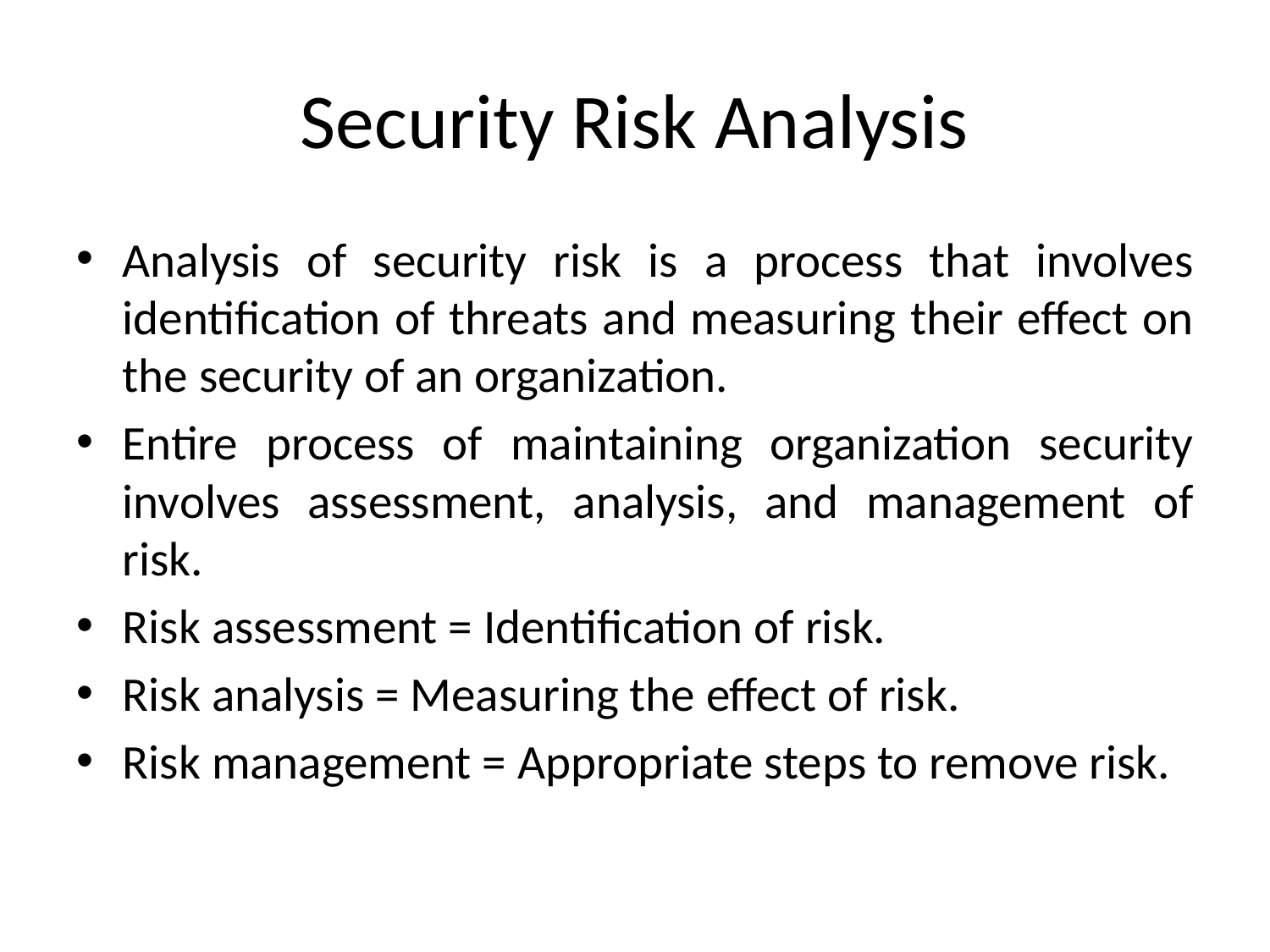

# Security Risk Analysis
Analysis of security risk is a process that involves identification of threats and measuring their effect on the security of an organization.
Entire process of maintaining organization security involves assessment, analysis, and management of risk.
Risk assessment = Identification of risk.
Risk analysis = Measuring the effect of risk.
Risk management = Appropriate steps to remove risk.